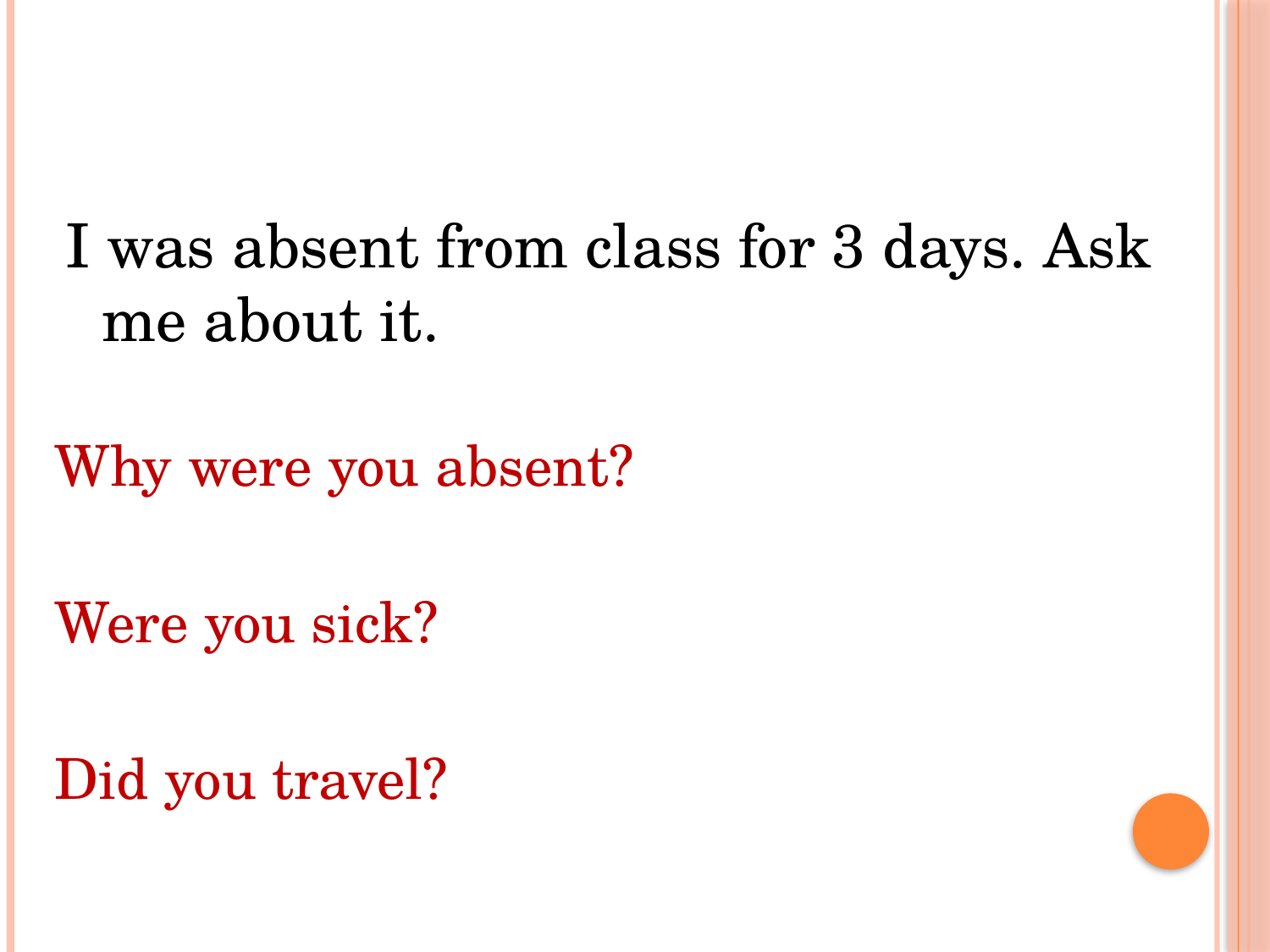

#
I was absent from class for 3 days. Ask me about it.
Why were you absent?

Were you sick?

Did you travel?